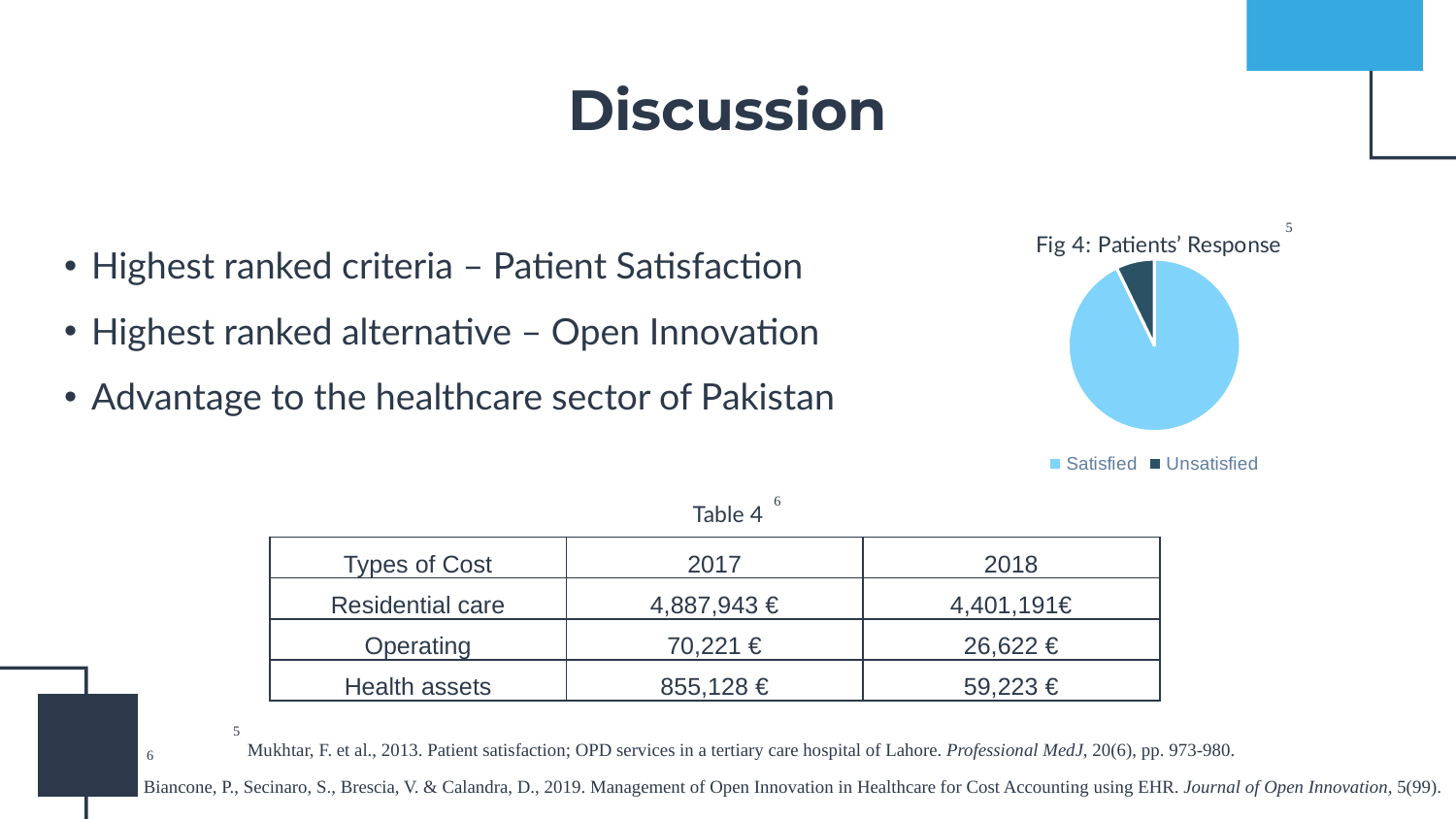

# Discussion

### Chart: Fig 4: Patients’ Response

| Category | Patients' Response |
|---|---|
| Satisfied | 232.0 |
| Unsatisfied | 18.0 |
Highest ranked criteria – Patient Satisfaction
Highest ranked alternative – Open Innovation
Advantage to the healthcare sector of Pakistan
5
6
Table 4
| Types of Cost | 2017 | 2018 |
| --- | --- | --- |
| Residential care | 4,887,943 € | 4,401,191€ |
| Operating | 70,221 € | 26,622 € |
| Health assets | 855,128 € | 59,223 € |
5
Mukhtar, F. et al., 2013. Patient satisfaction; OPD services in a tertiary care hospital of Lahore. Professional MedJ, 20(6), pp. 973-980.
6
Biancone, P., Secinaro, S., Brescia, V. & Calandra, D., 2019. Management of Open Innovation in Healthcare for Cost Accounting using EHR. Journal of Open Innovation, 5(99).